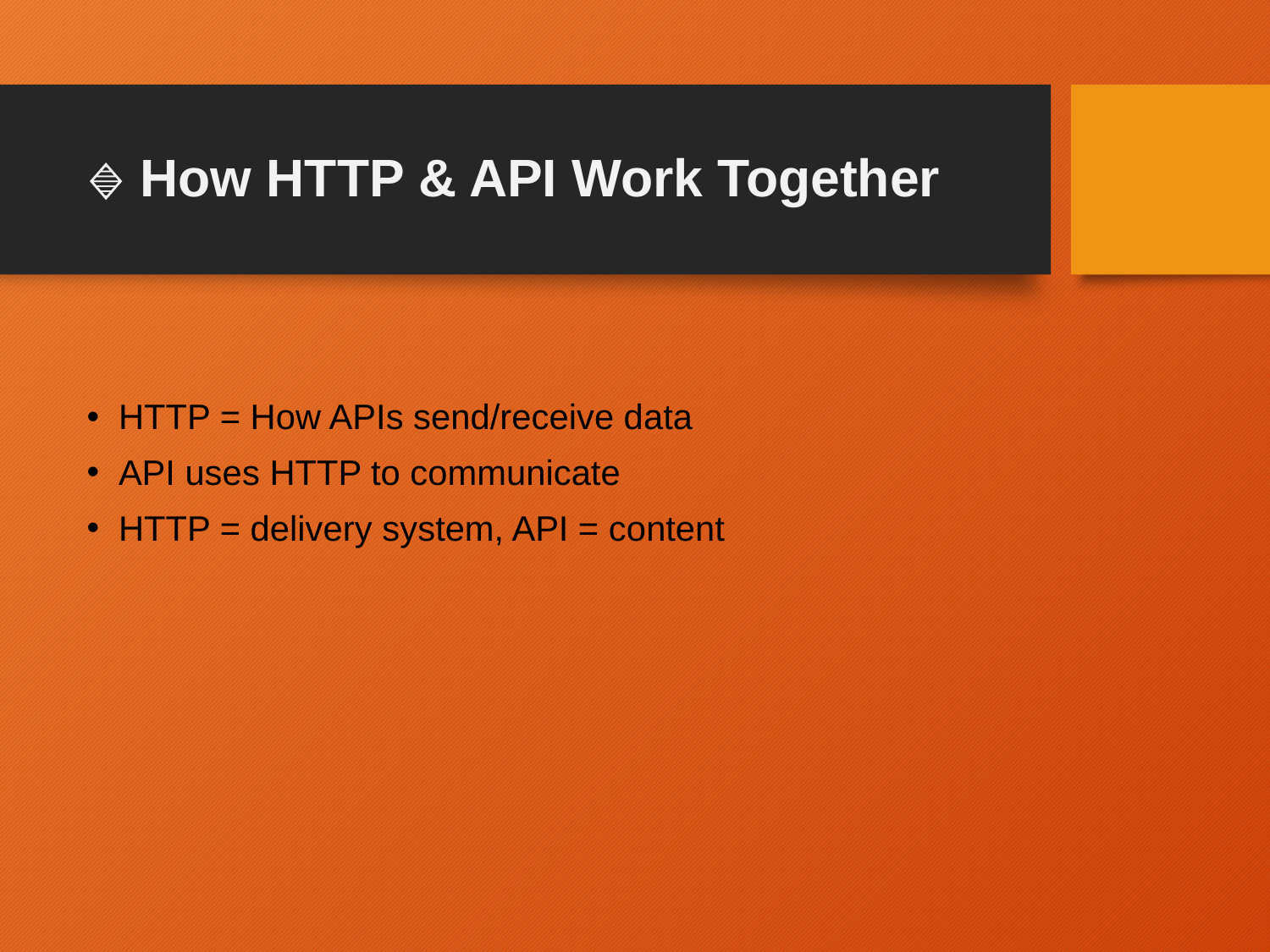

# 🔹 How HTTP & API Work Together

HTTP = How APIs send/receive data
API uses HTTP to communicate
HTTP = delivery system, API = content